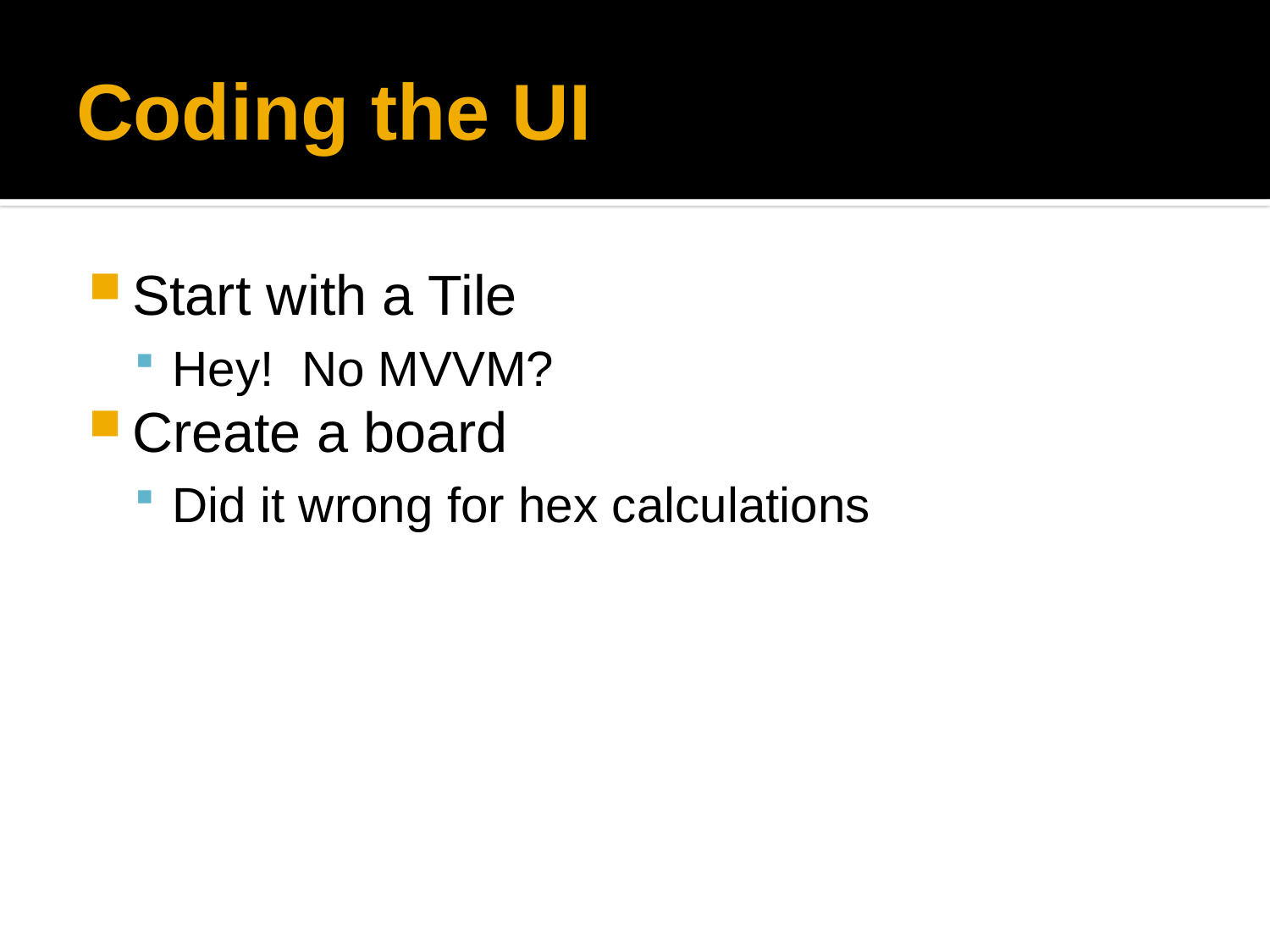

# Coding the UI
Start with a Tile
Hey!  No MVVM?
Create a board
Did it wrong for hex calculations